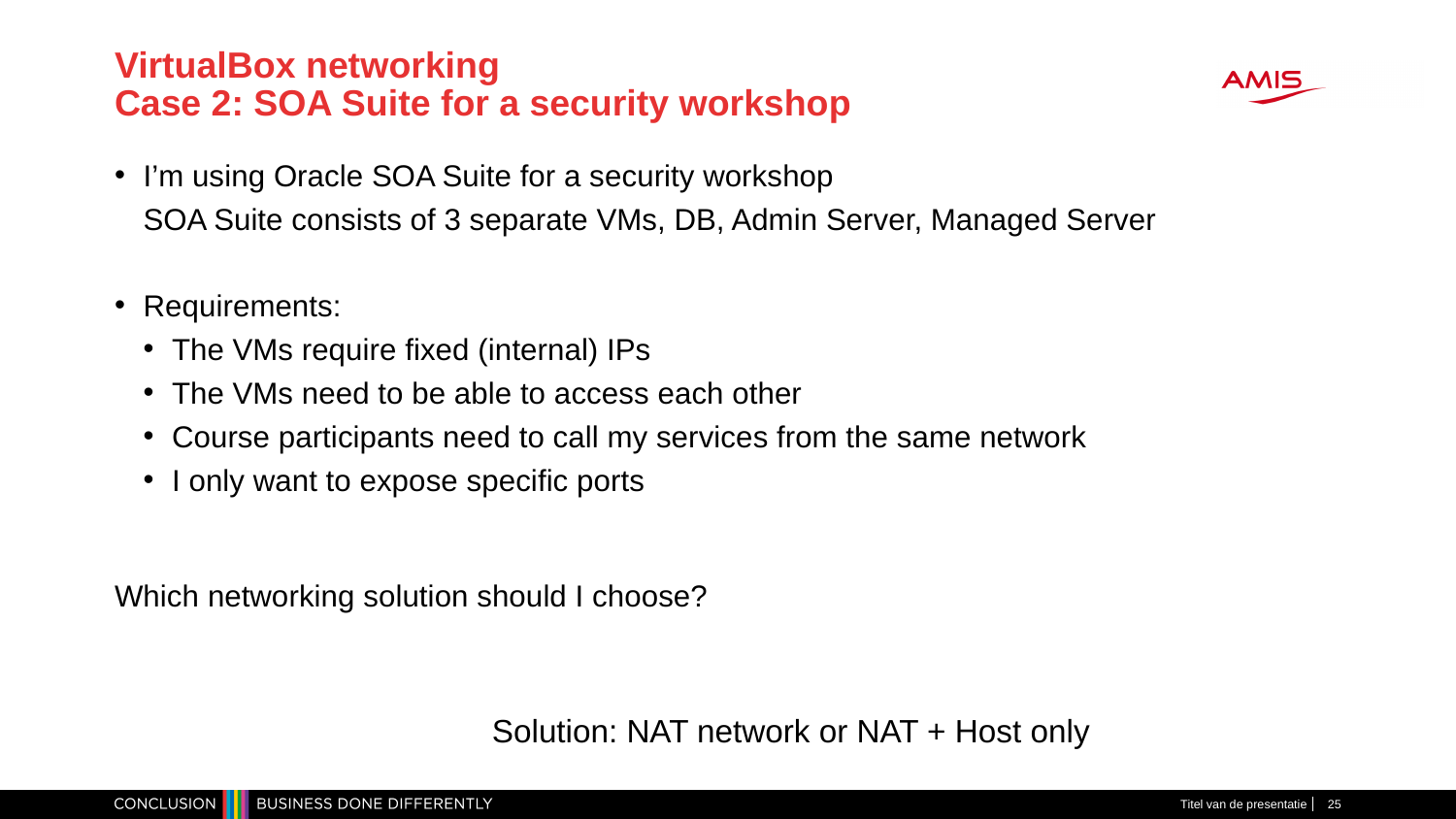

# VirtualBox networking Case 2: SOA Suite for a security workshop
I’m using Oracle SOA Suite for a security workshop
SOA Suite consists of 3 separate VMs, DB, Admin Server, Managed Server

Requirements:
The VMs require fixed (internal) IPs
The VMs need to be able to access each other
Course participants need to call my services from the same network
I only want to expose specific ports

Which networking solution should I choose?
Solution: NAT network or NAT + Host only
Titel van de presentatie
25